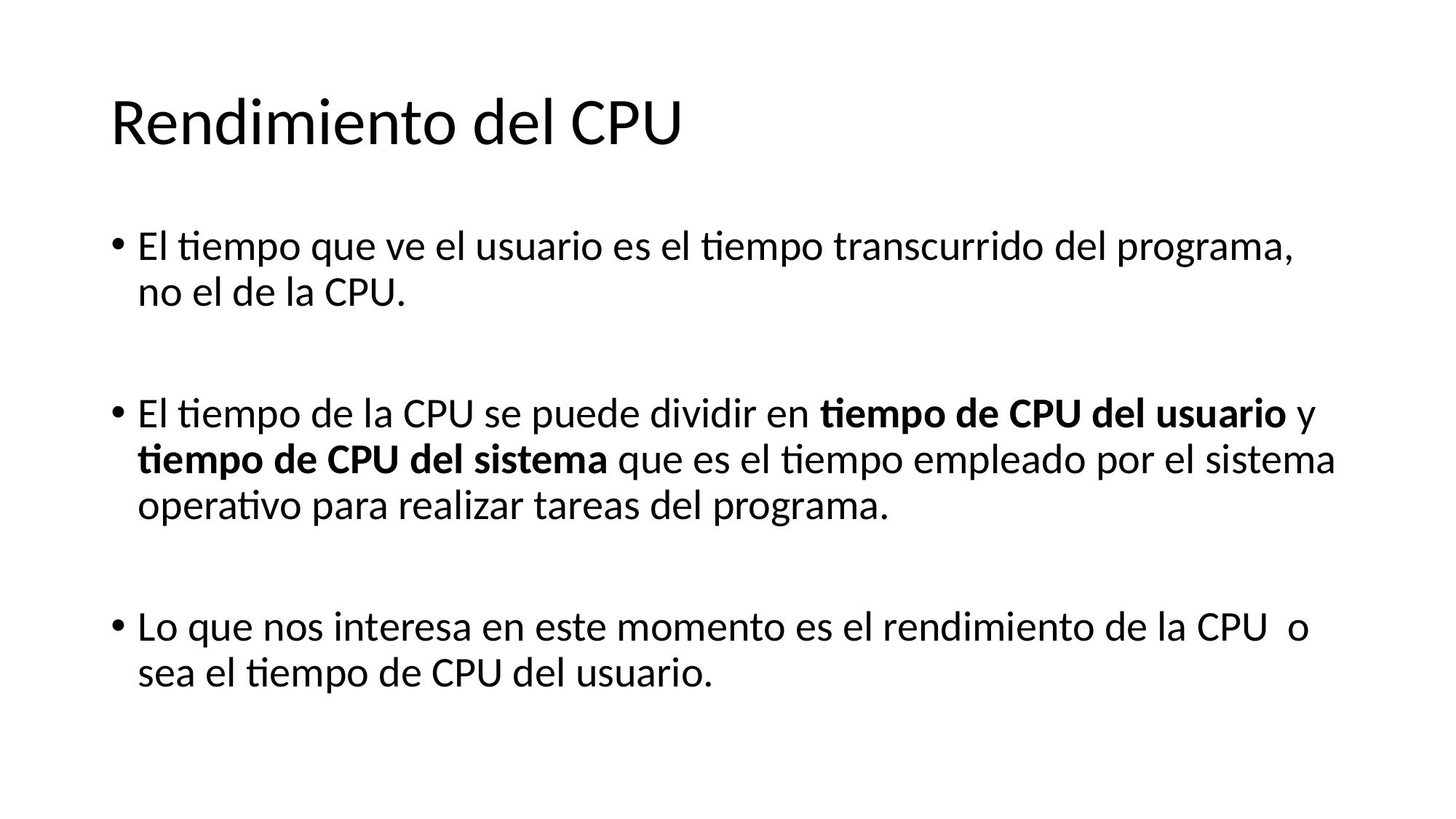

# Rendimiento del CPU
El tiempo que ve el usuario es el tiempo transcurrido del programa, no el de la CPU.

El tiempo de la CPU se puede dividir en tiempo de CPU del usuario y tiempo de CPU del sistema que es el tiempo empleado por el sistema operativo para realizar tareas del programa.

Lo que nos interesa en este momento es el rendimiento de la CPU  o sea el tiempo de CPU del usuario.